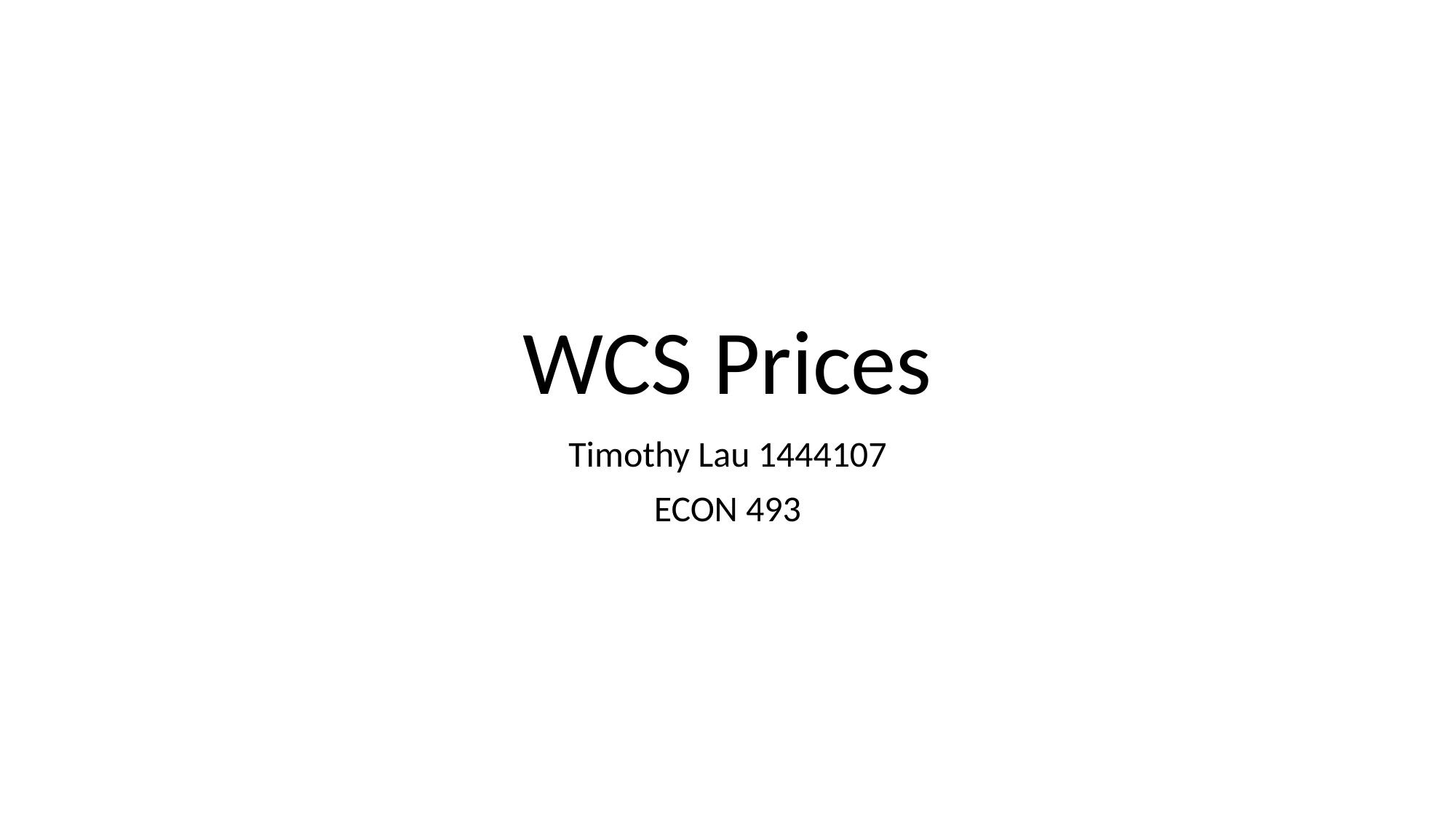

# WCS Prices
Timothy Lau 1444107
ECON 493